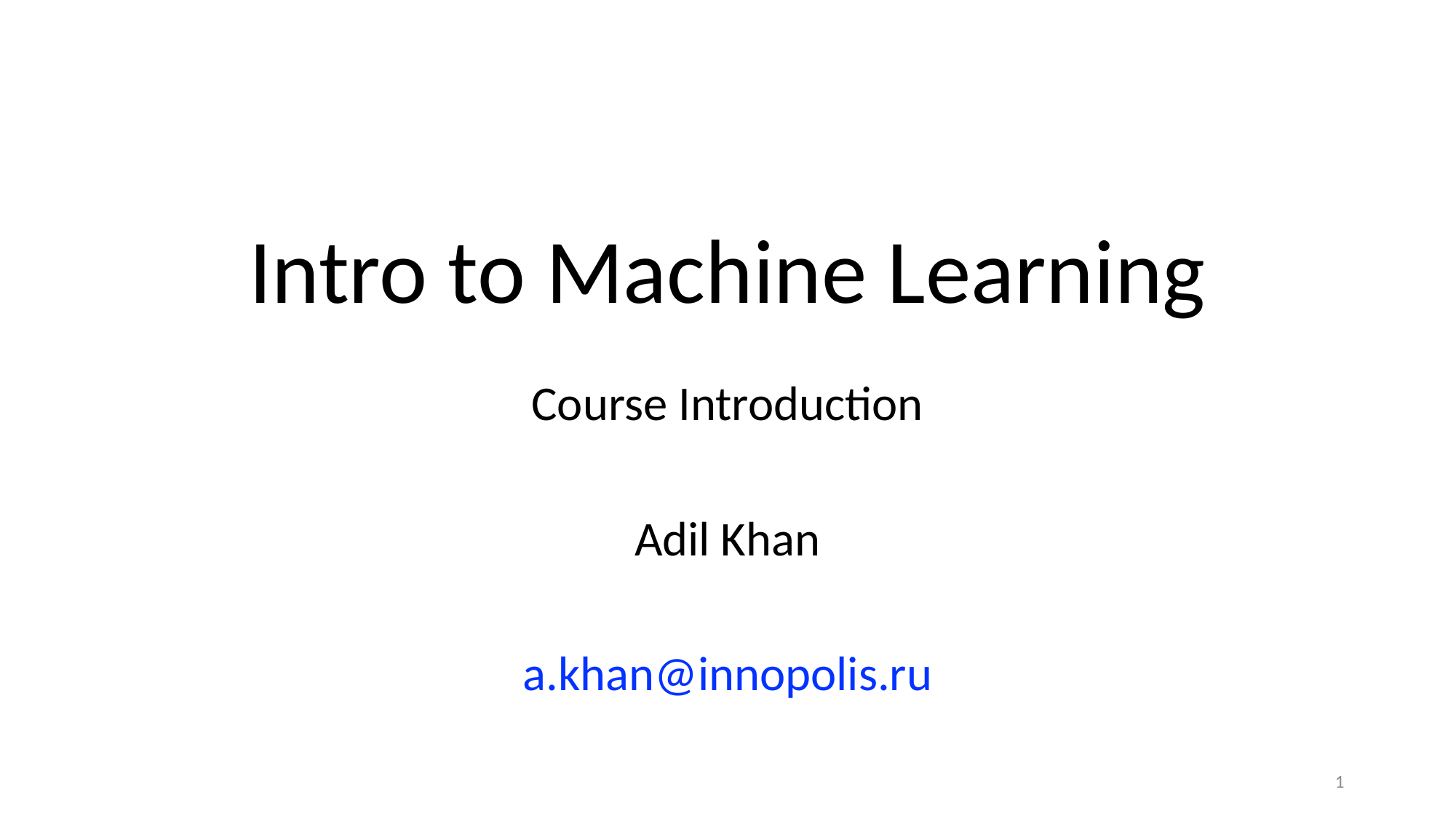

# Intro to Machine Learning
Course Introduction

Adil Khan

a.khan@innopolis.ru
1